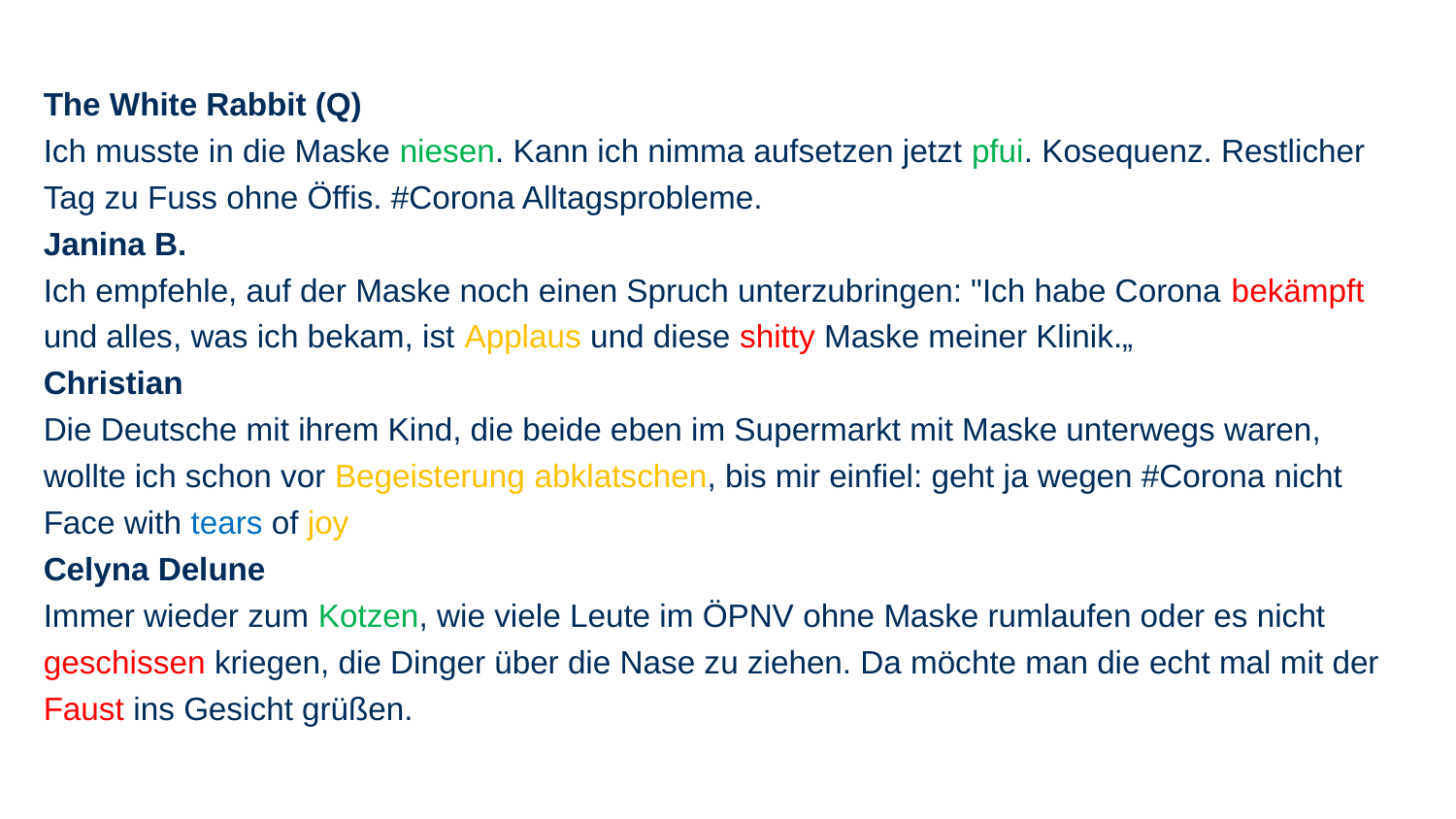

The White Rabbit (Q)
Ich musste in die Maske niesen. Kann ich nimma aufsetzen jetzt pfui. Kosequenz. Restlicher Tag zu Fuss ohne Öffis. #Corona Alltagsprobleme.
Janina B.
Ich empfehle, auf der Maske noch einen Spruch unterzubringen: "Ich habe Corona bekämpft und alles, was ich bekam, ist Applaus und diese shitty Maske meiner Klinik.„
Christian
Die Deutsche mit ihrem Kind, die beide eben im Supermarkt mit Maske unterwegs waren, wollte ich schon vor Begeisterung abklatschen, bis mir einfiel: geht ja wegen #Corona nicht Face with tears of joy
Celyna Delune
Immer wieder zum Kotzen, wie viele Leute im ÖPNV ohne Maske rumlaufen oder es nicht geschissen kriegen, die Dinger über die Nase zu ziehen. Da möchte man die echt mal mit der Faust ins Gesicht grüßen.